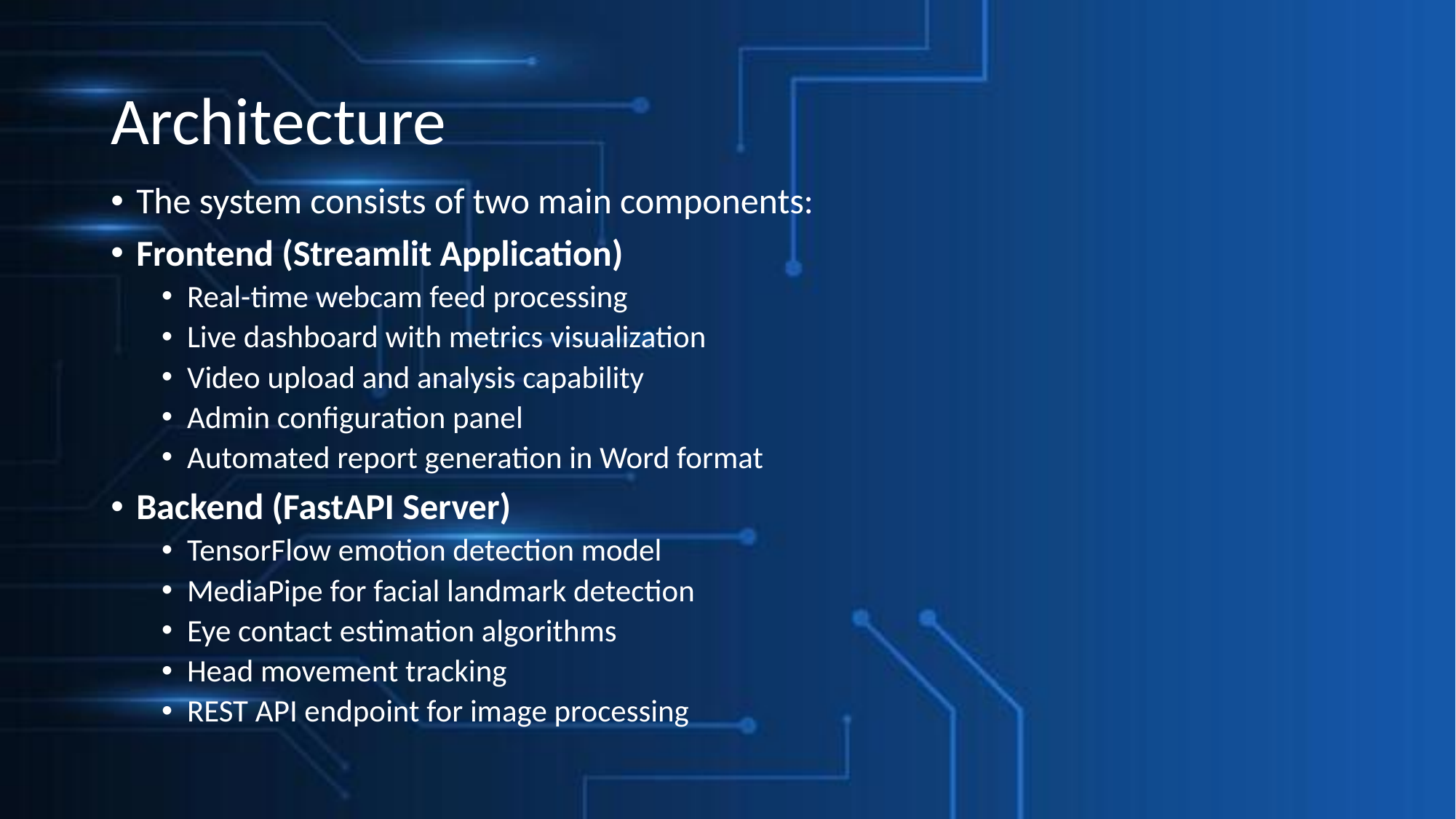

# Architecture
The system consists of two main components:
Frontend (Streamlit Application)
Real-time webcam feed processing
Live dashboard with metrics visualization
Video upload and analysis capability
Admin configuration panel
Automated report generation in Word format
Backend (FastAPI Server)
TensorFlow emotion detection model
MediaPipe for facial landmark detection
Eye contact estimation algorithms
Head movement tracking
REST API endpoint for image processing